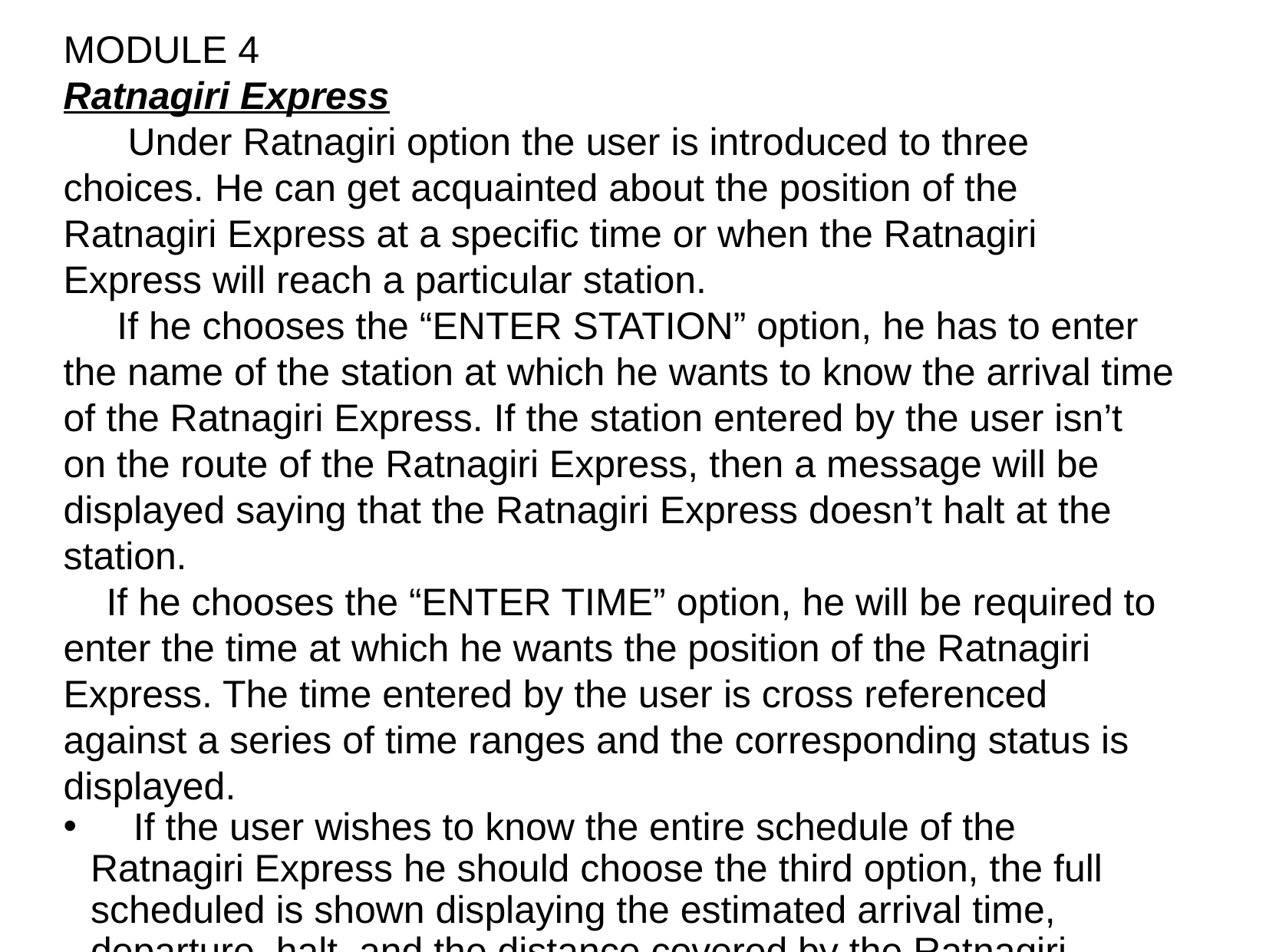

MODULE 4
Ratnagiri Express
      Under Ratnagiri option the user is introduced to three choices. He can get acquainted about the position of the Ratnagiri Express at a specific time or when the Ratnagiri Express will reach a particular station.
     If he chooses the “ENTER STATION” option, he has to enter the name of the station at which he wants to know the arrival time of the Ratnagiri Express. If the station entered by the user isn’t on the route of the Ratnagiri Express, then a message will be displayed saying that the Ratnagiri Express doesn’t halt at the station.
    If he chooses the “ENTER TIME” option, he will be required to enter the time at which he wants the position of the Ratnagiri Express. The time entered by the user is cross referenced against a series of time ranges and the corresponding status is displayed.
    If the user wishes to know the entire schedule of the Ratnagiri Express he should choose the third option, the full scheduled is shown displaying the estimated arrival time, departure, halt, and the distance covered by the Ratnagiri Express at a particular st